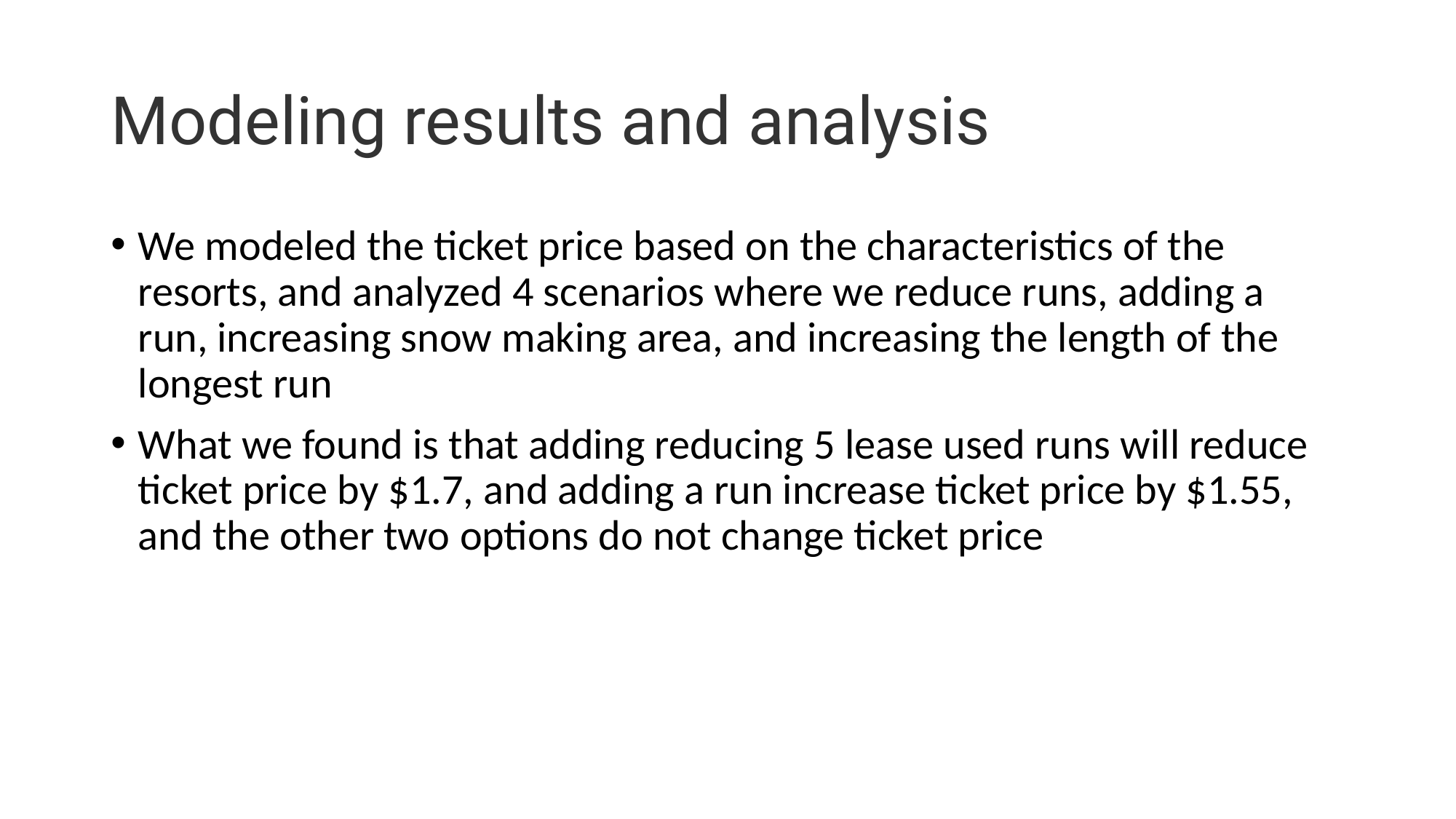

# Modeling results and analysis
We modeled the ticket price based on the characteristics of the resorts, and analyzed 4 scenarios where we reduce runs, adding a run, increasing snow making area, and increasing the length of the longest run
What we found is that adding reducing 5 lease used runs will reduce ticket price by $1.7, and adding a run increase ticket price by $1.55, and the other two options do not change ticket price